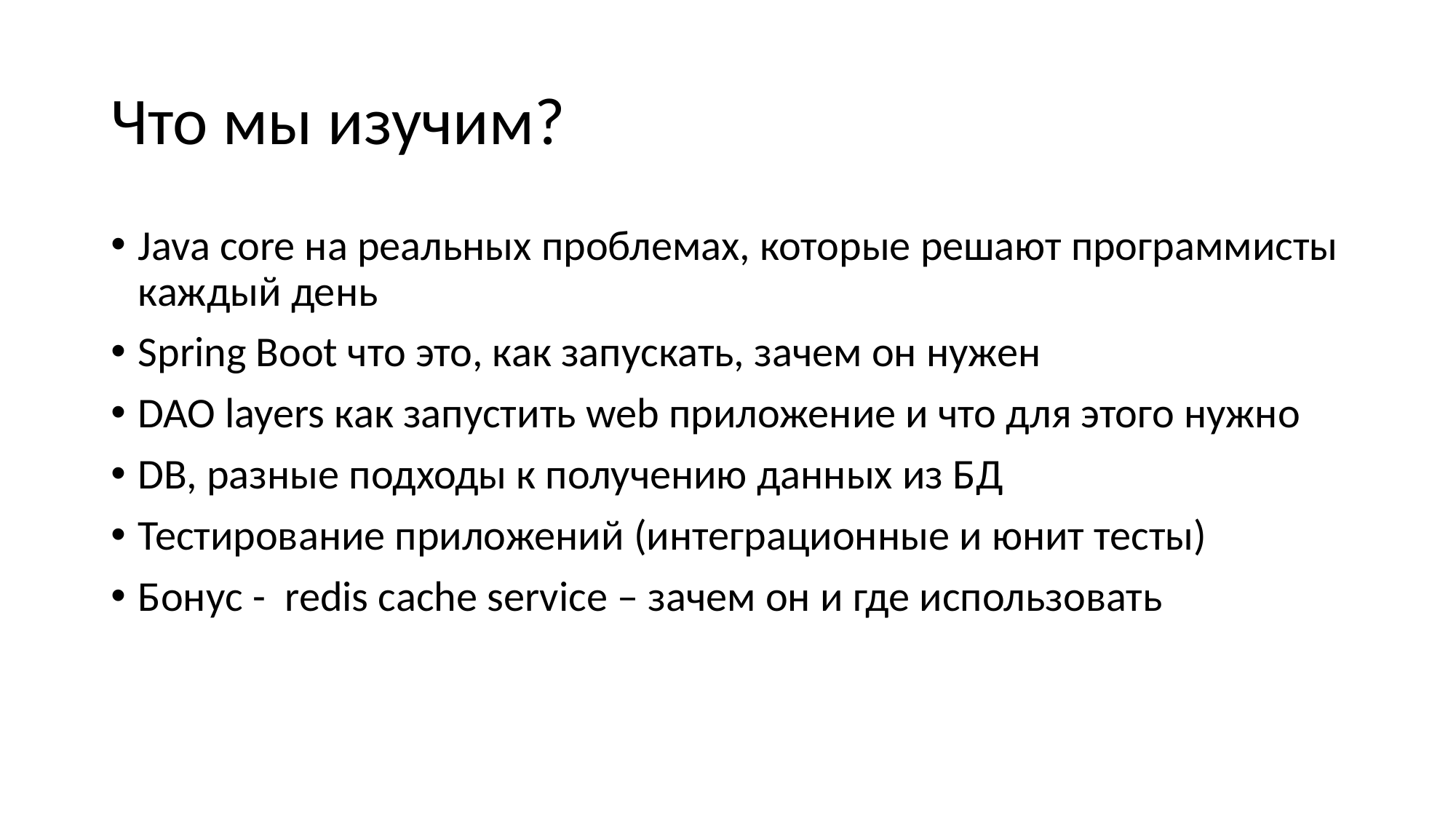

# Что мы изучим?
Java core на реальных проблемах, которые решают программисты каждый день
Spring Boot что это, как запускать, зачем он нужен
DAO layers как запустить web приложение и что для этого нужно
DB, разные подходы к получению данных из БД
Тестирование приложений (интеграционные и юнит тесты)
Бонус -  redis cache service – зачем он и где использовать